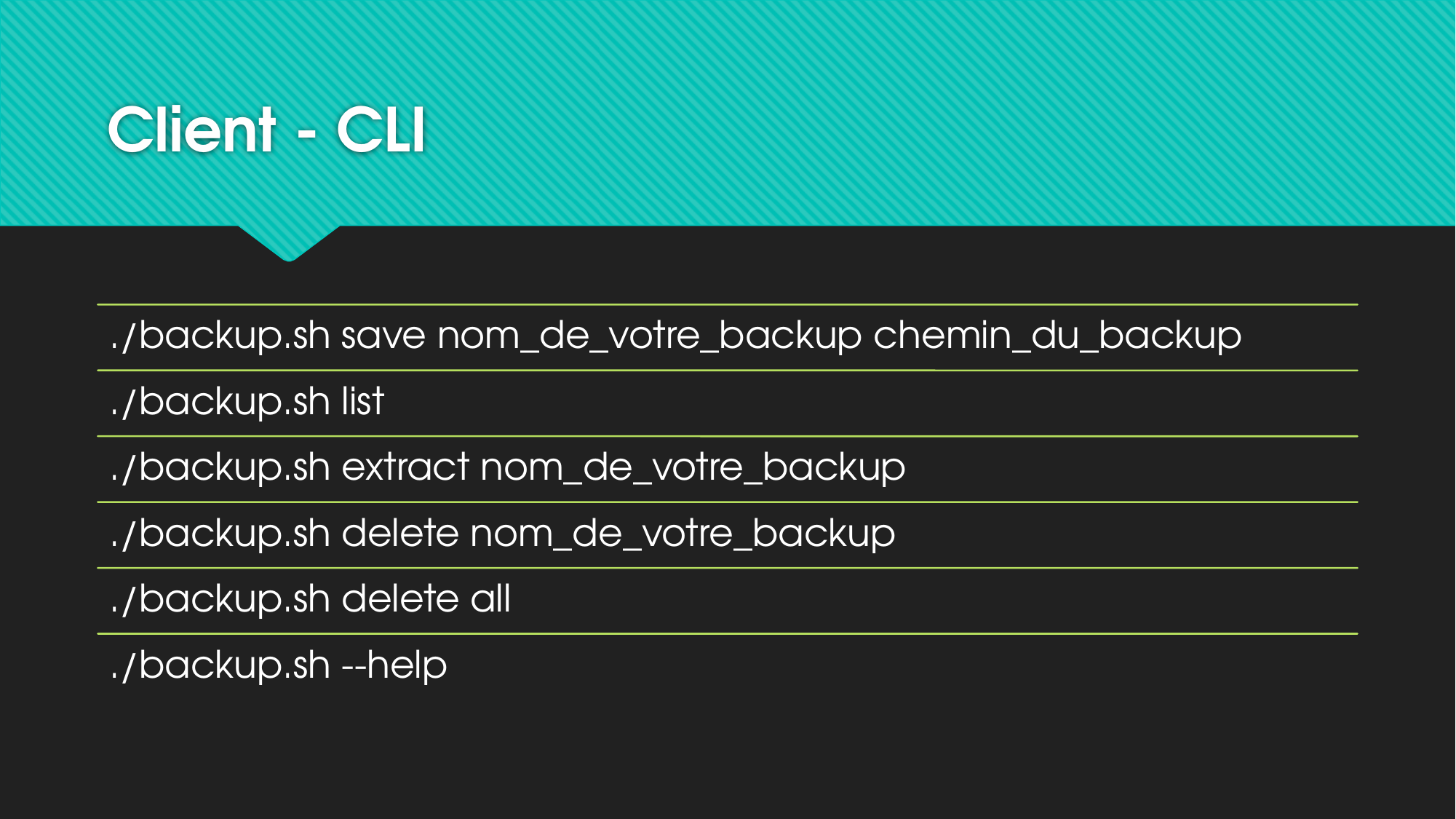

# Client - CLI
./backup.sh save nom_de_votre_backup chemin_du_backup
./backup.sh list
./backup.sh extract nom_de_votre_backup
./backup.sh delete nom_de_votre_backup
./backup.sh delete all
./backup.sh --help